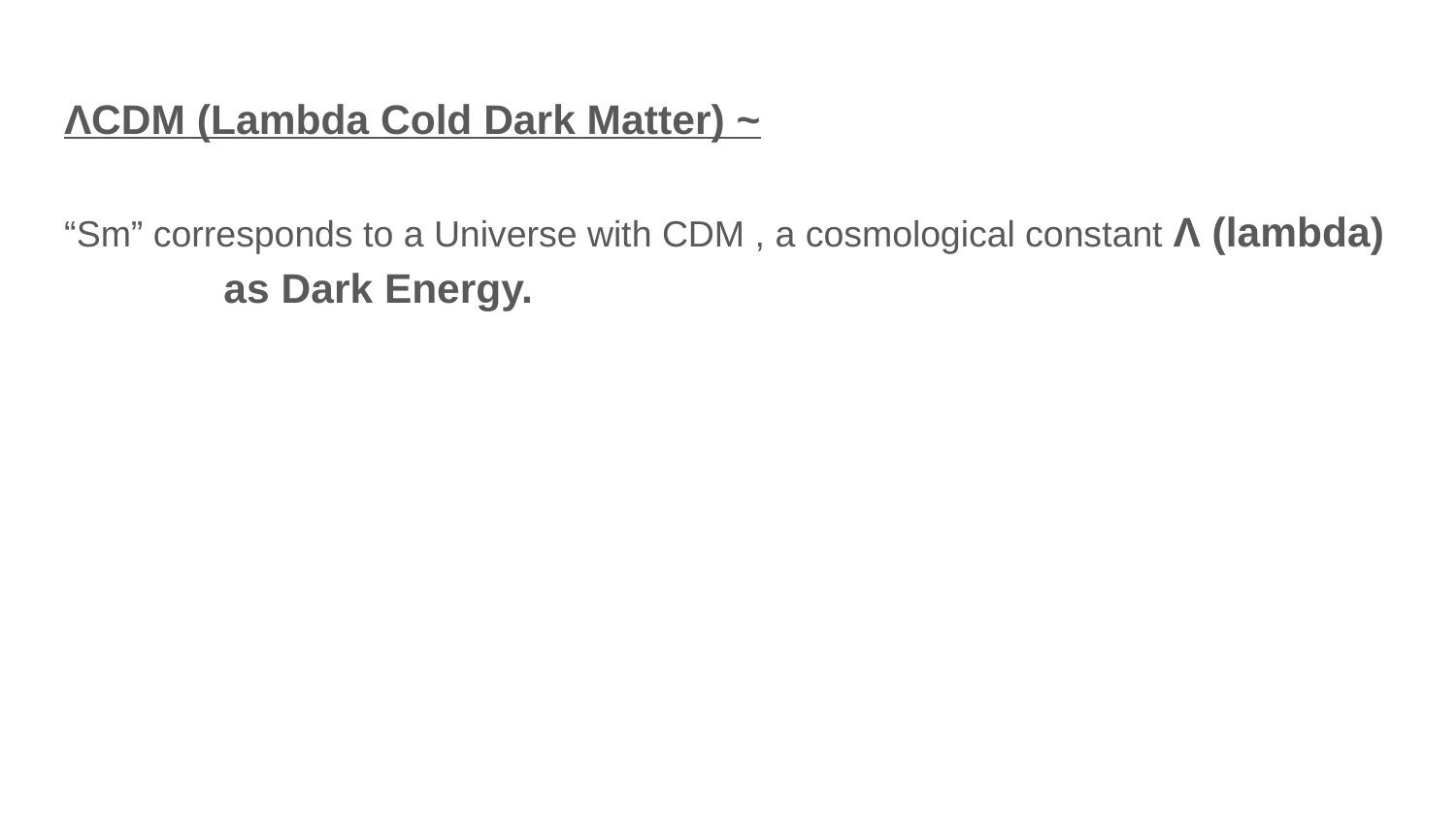

# ΛCDM (Lambda Cold Dark Matter) ~
“Sm” corresponds to a Universe with CDM , a cosmological constant Λ (lambda)               as Dark Energy.